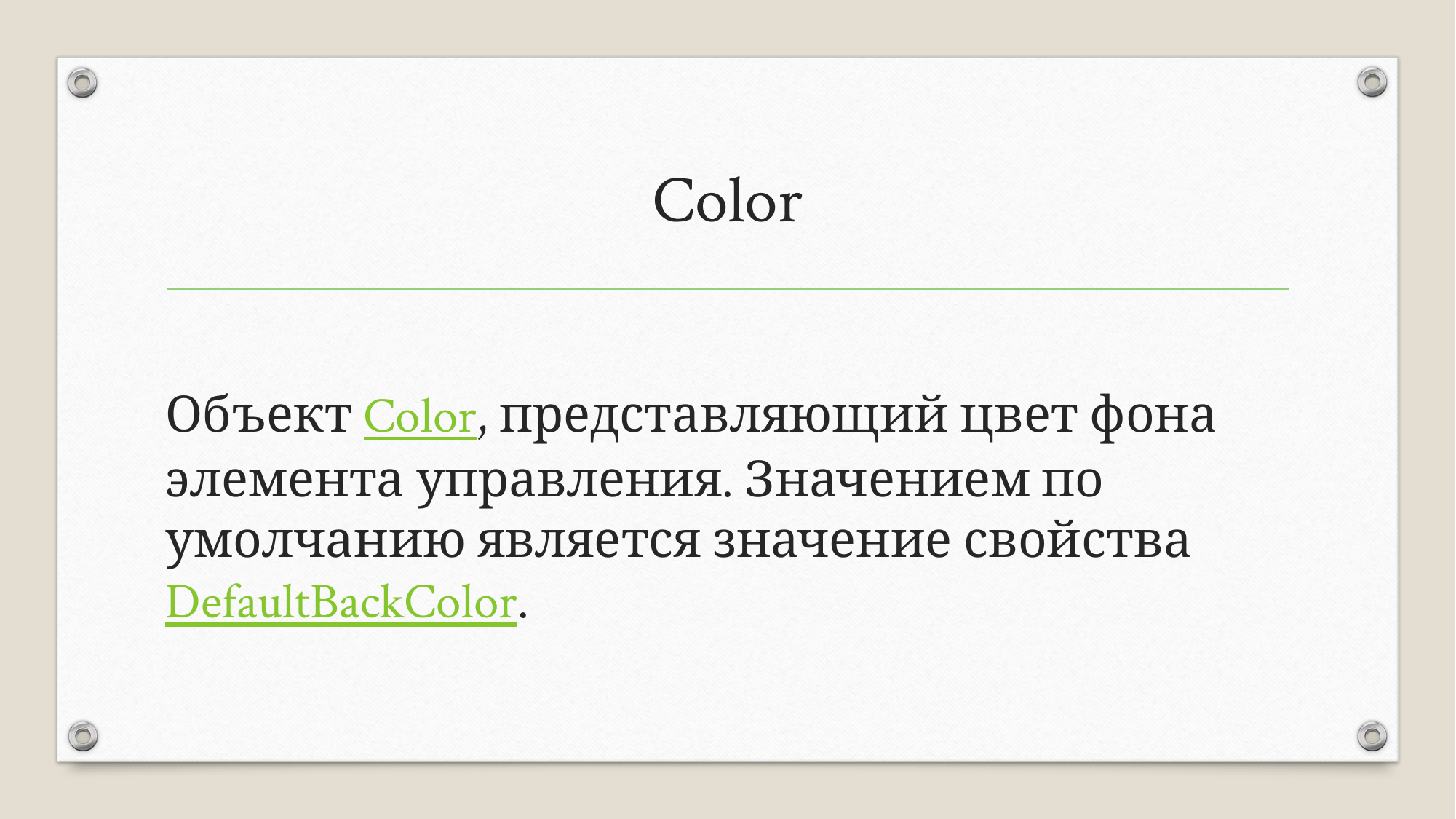

# Color
Объект Color, представляющий цвет фона элемента управления. Значением по умолчанию является значение свойства DefaultBackColor.